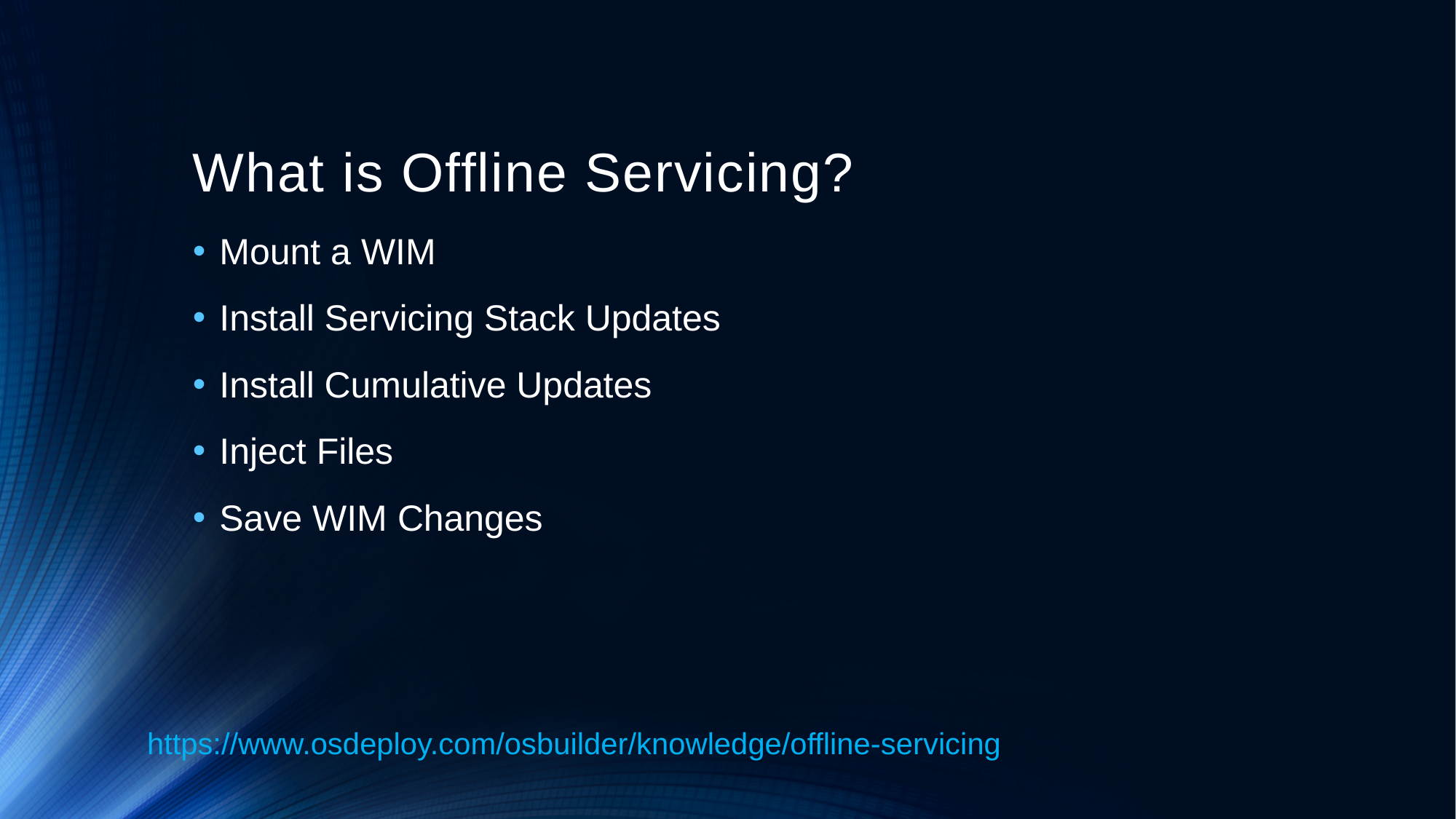

# What is Offline Servicing?
Mount a WIM
Install Servicing Stack Updates
Install Cumulative Updates
Inject Files
Save WIM Changes
https://www.osdeploy.com/osbuilder/knowledge/offline-servicing